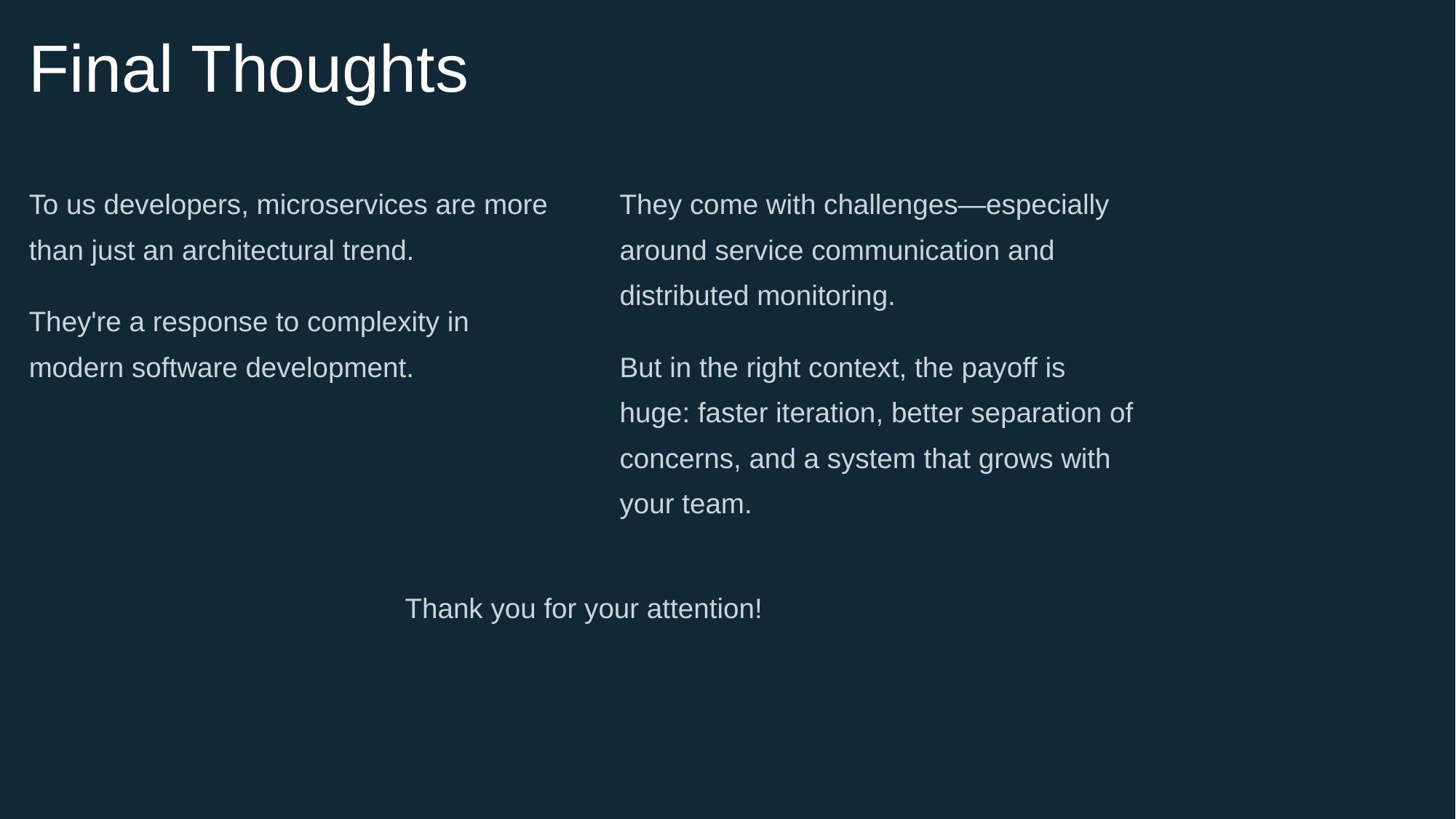

Final Thoughts
To us developers, microservices are more than just an architectural trend.
They come with challenges—especially around service communication and distributed monitoring.
They're a response to complexity in modern software development.
But in the right context, the payoff is huge: faster iteration, better separation of concerns, and a system that grows with your team.
Thank you for your attention!